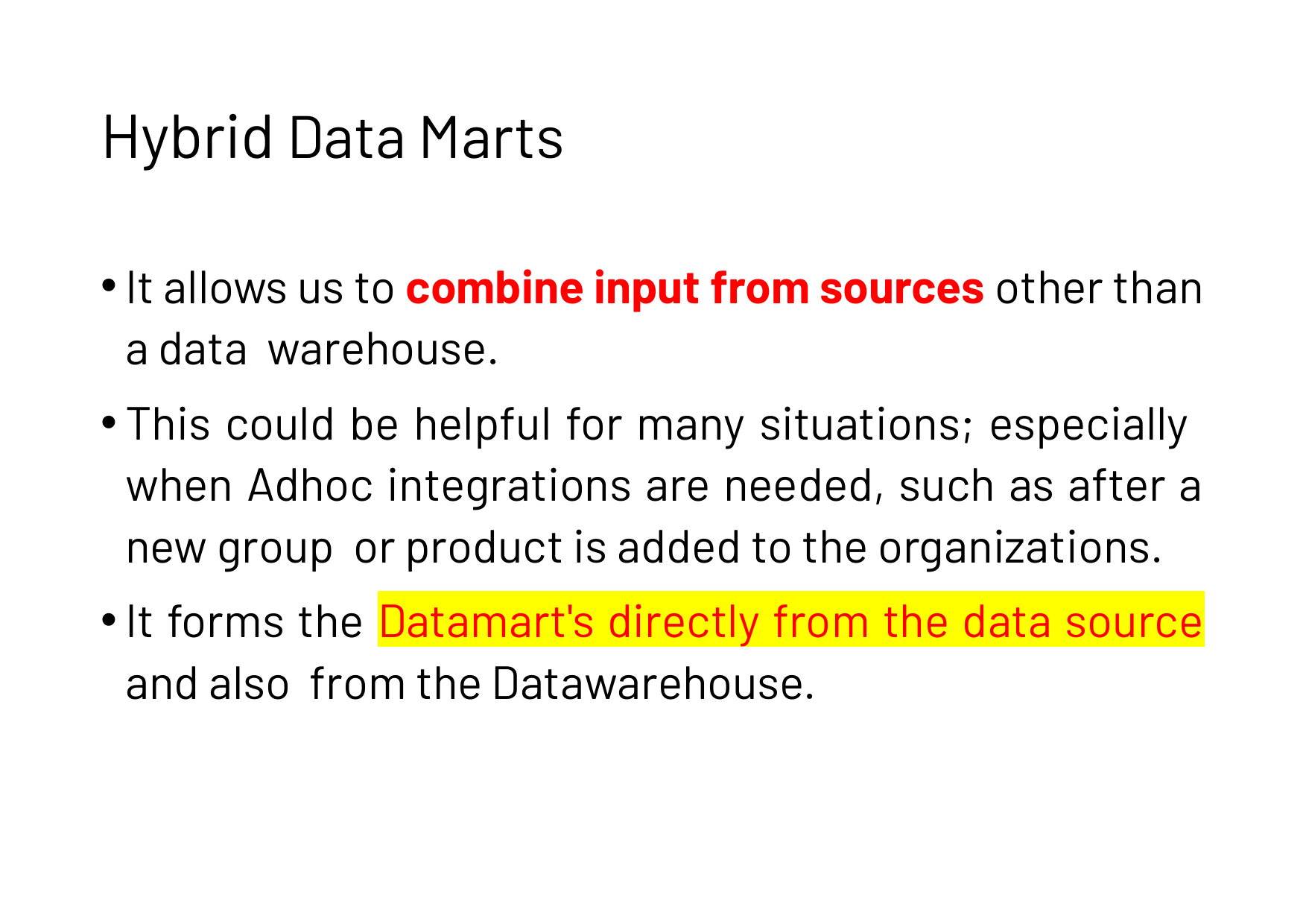

# Hybrid Data Marts
It allows us to combine input from sources other than a data  warehouse.
This could be helpful for many situations; especially  when Adhoc integrations are needed, such as after a new group  or product is added to the organizations.
It forms the Datamart's directly from the data source and also  from the Datawarehouse.